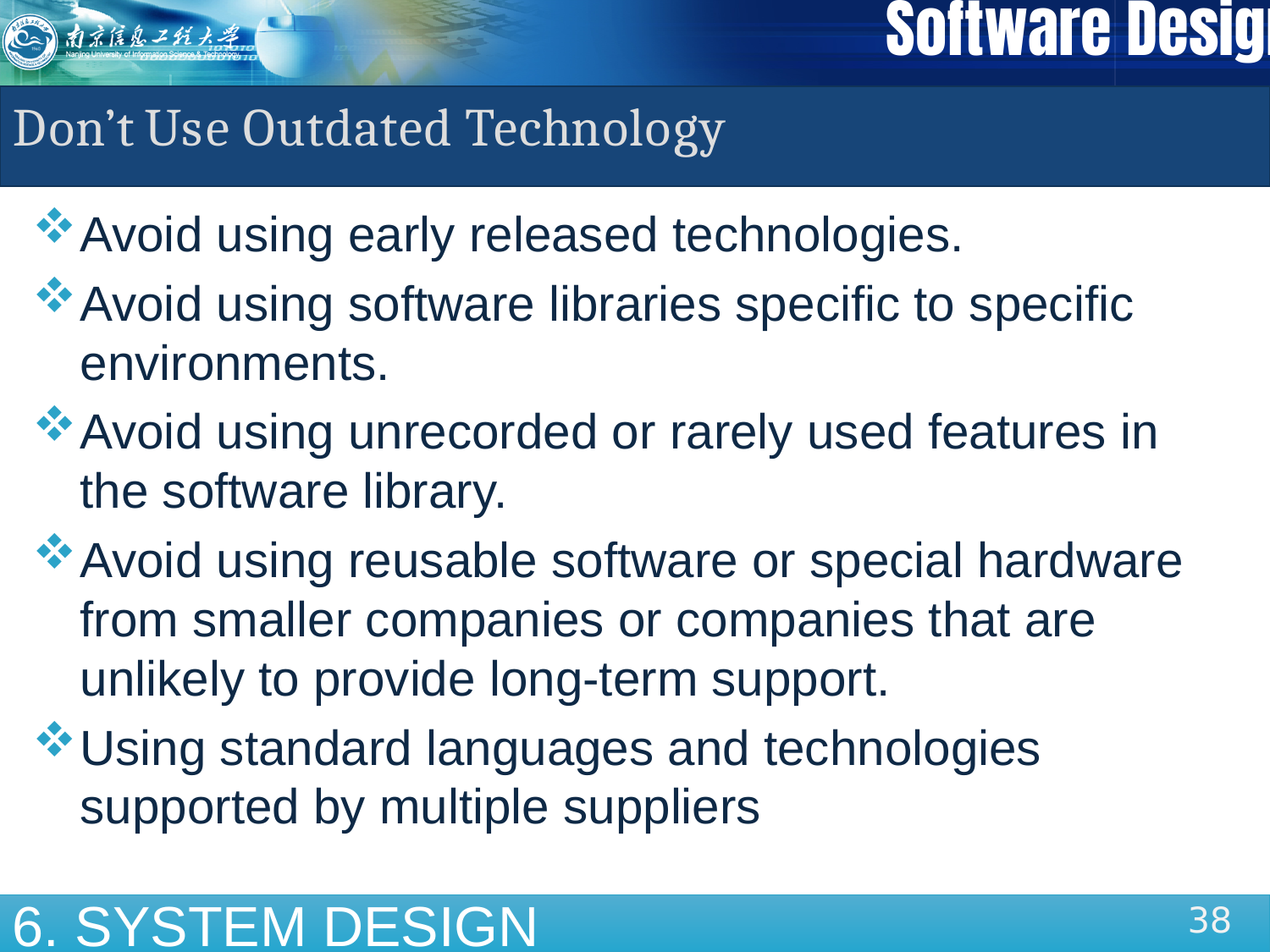

Don’t Use Outdated Technology
Avoid using early released technologies.
Avoid using software libraries specific to specific environments.
Avoid using unrecorded or rarely used features in the software library.
Avoid using reusable software or special hardware from smaller companies or companies that are unlikely to provide long-term support.
Using standard languages and technologies supported by multiple suppliers
6. SYSTEM DESIGN PRINCIPLES